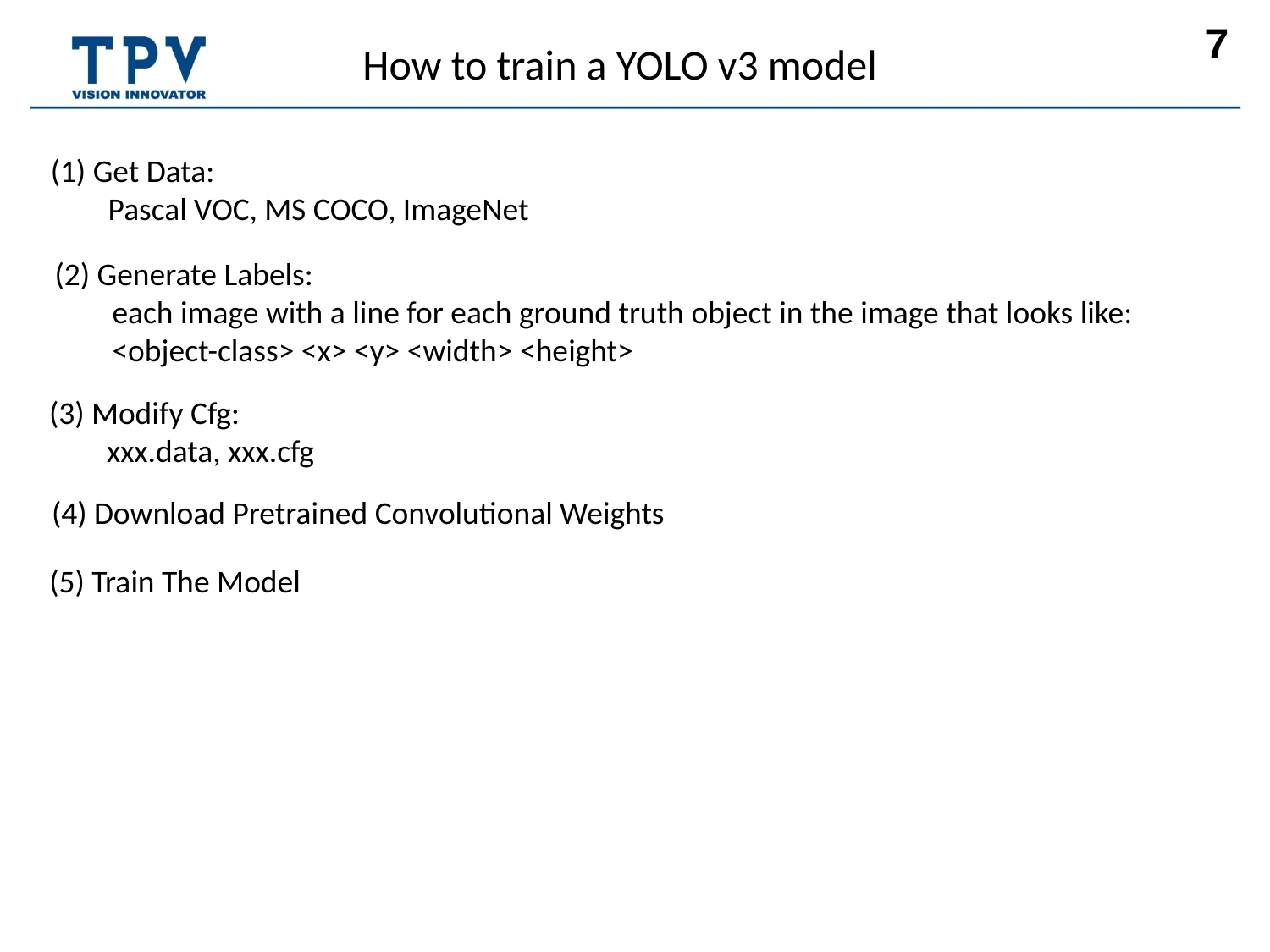

How to train a YOLO v3 model
(1) Get Data:
        Pascal VOC, MS COCO, ImageNet
(2) Generate Labels:
        each image with a line for each ground truth object in the image that looks like:
        <object-class> <x> <y> <width> <height>
(3) Modify Cfg:
        xxx.data, xxx.cfg
(4) Download Pretrained Convolutional Weights
(5) Train The Model